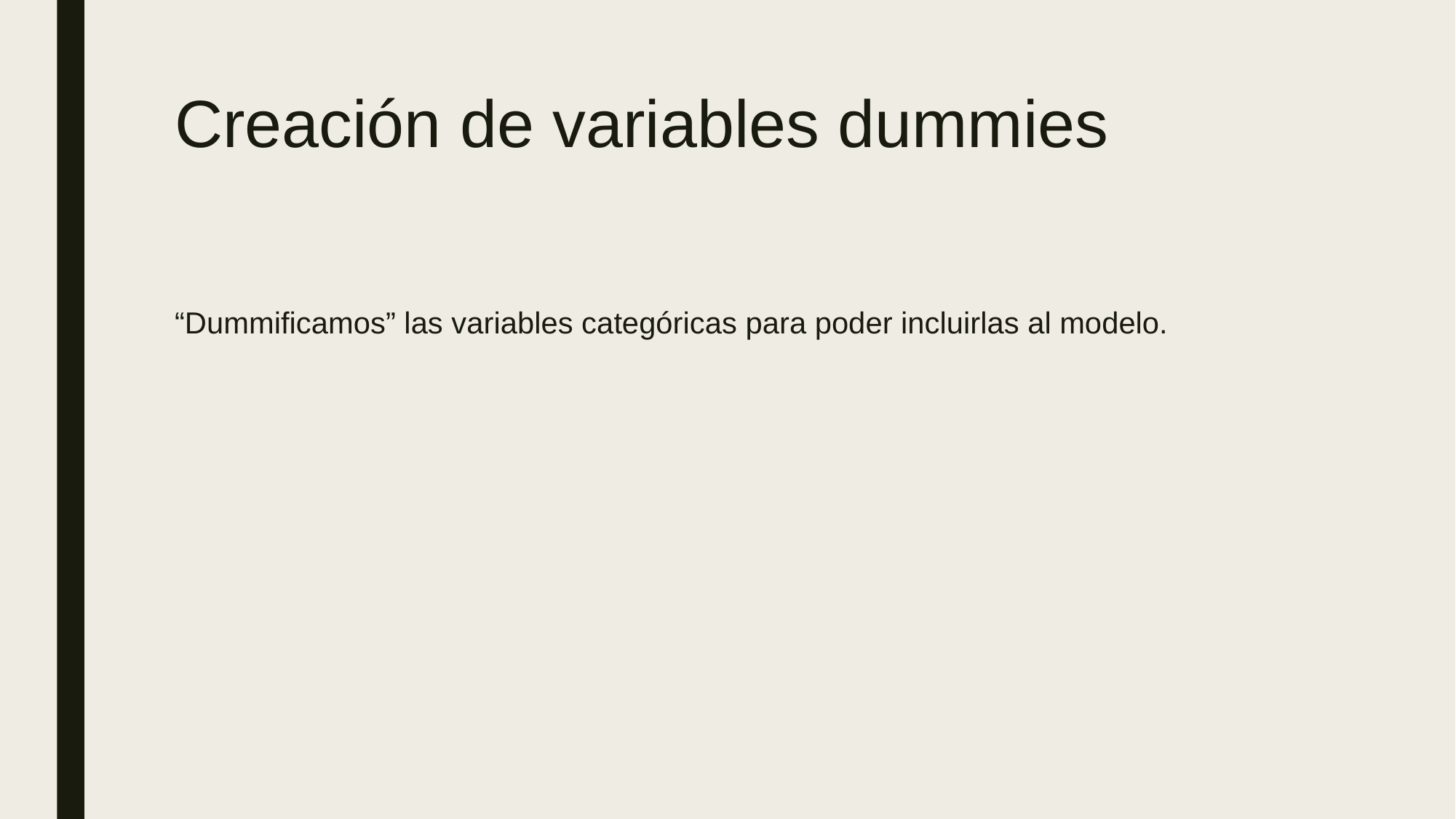

# Creación de variables dummies
“Dummificamos” las variables categóricas para poder incluirlas al modelo.